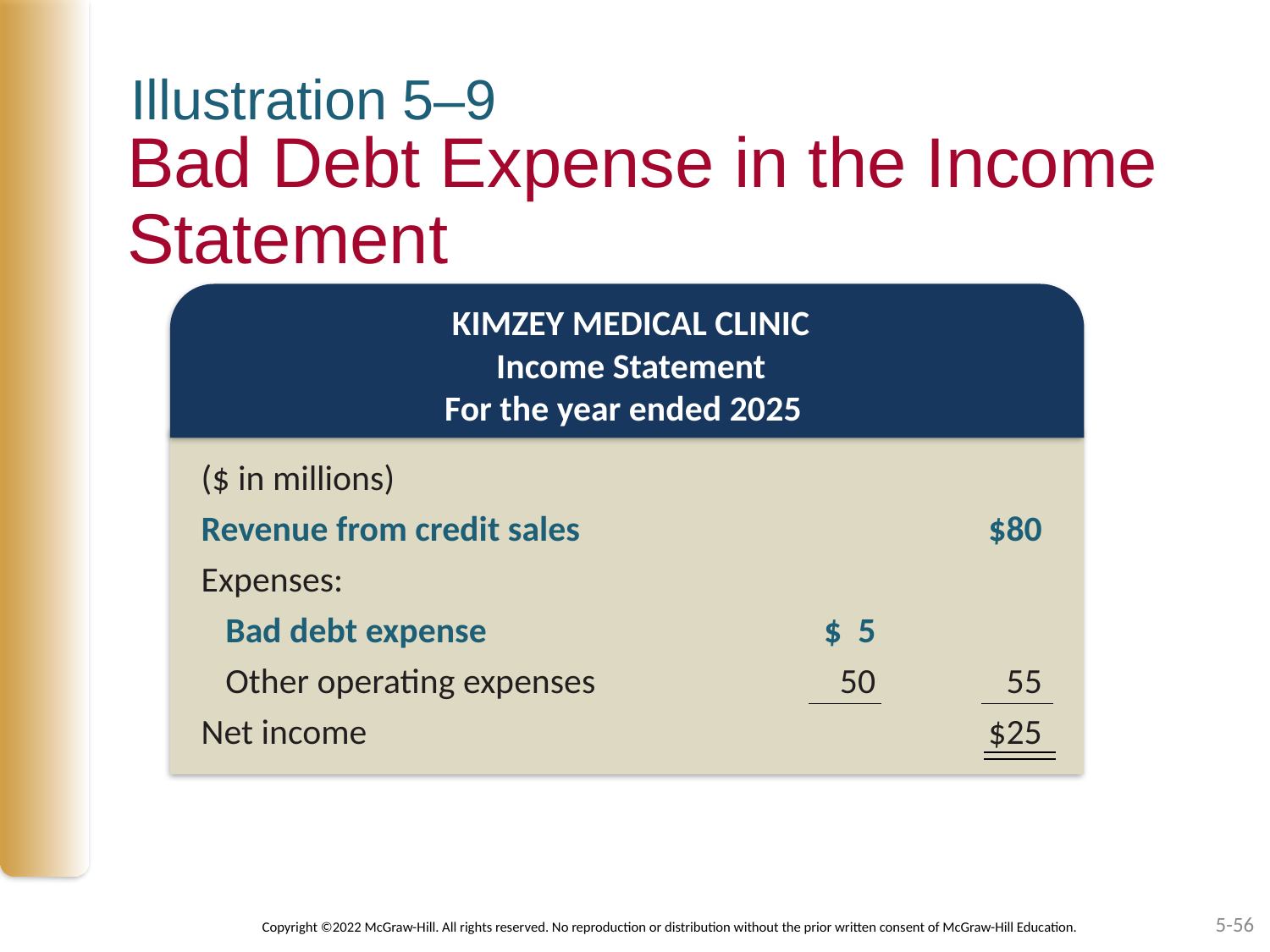

Illustration 5–9
# Bad Debt Expense in the Income Statement

KIMZEY MEDICAL CLINIC
Income Statement
For the year ended 2025

($ in millions)
Revenue from credit sales 		$80
Expenses:
   Bad debt expense 	$  5
   Other operating expenses 	 50	55
Net income 		$25